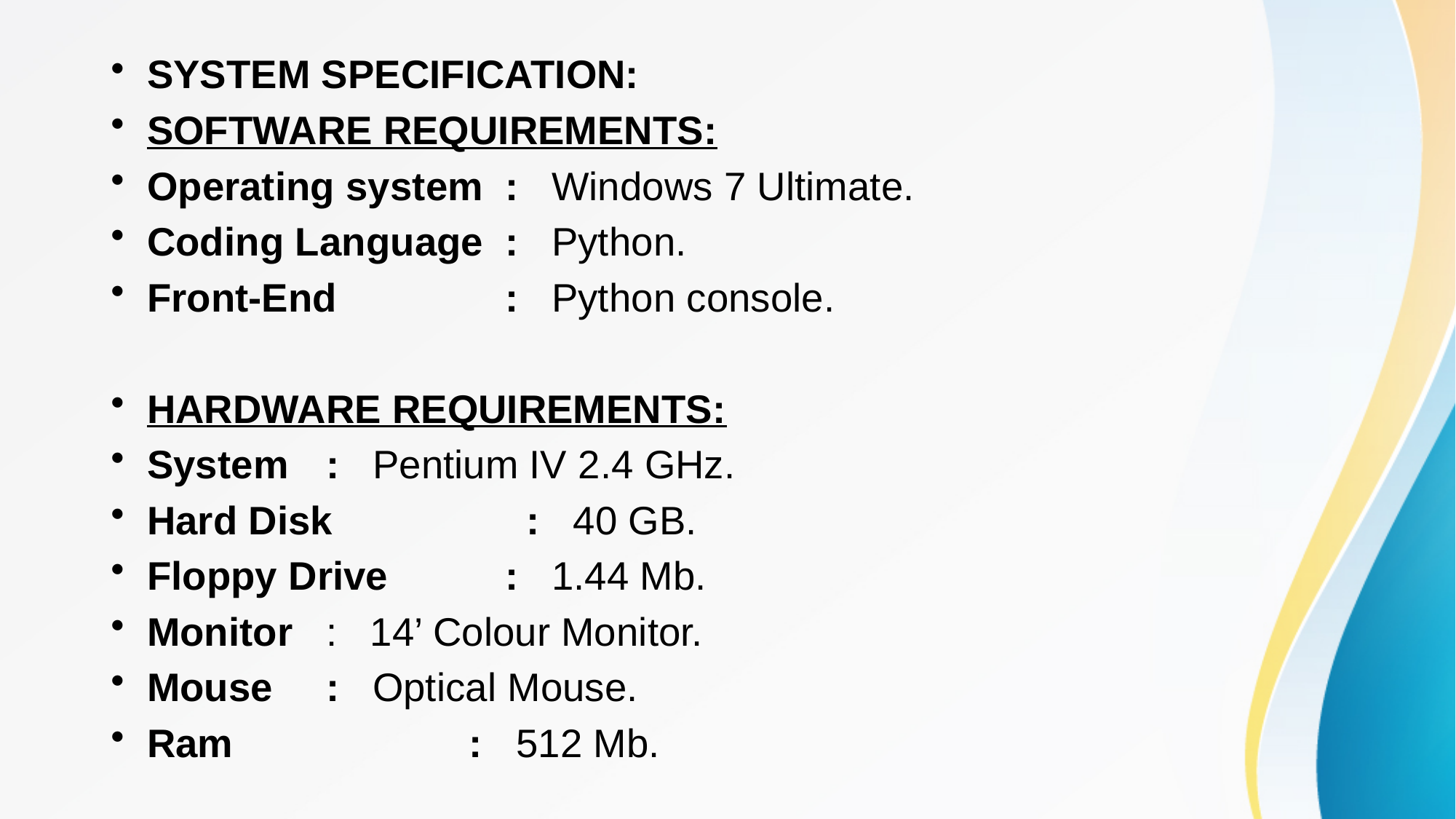

#
SYSTEM SPECIFICATION:
SOFTWARE REQUIREMENTS:
Operating system 		:   Windows 7 Ultimate.
Coding Language		:   Python.
Front-End			:   Python console.

HARDWARE REQUIREMENTS:
System		:   Pentium IV 2.4 GHz.
Hard Disk	          :   40 GB.
Floppy Drive		:   1.44 Mb.
Monitor		:   14’ Colour Monitor.
Mouse			:   Optical Mouse.
Ram		                     :   512 Mb.